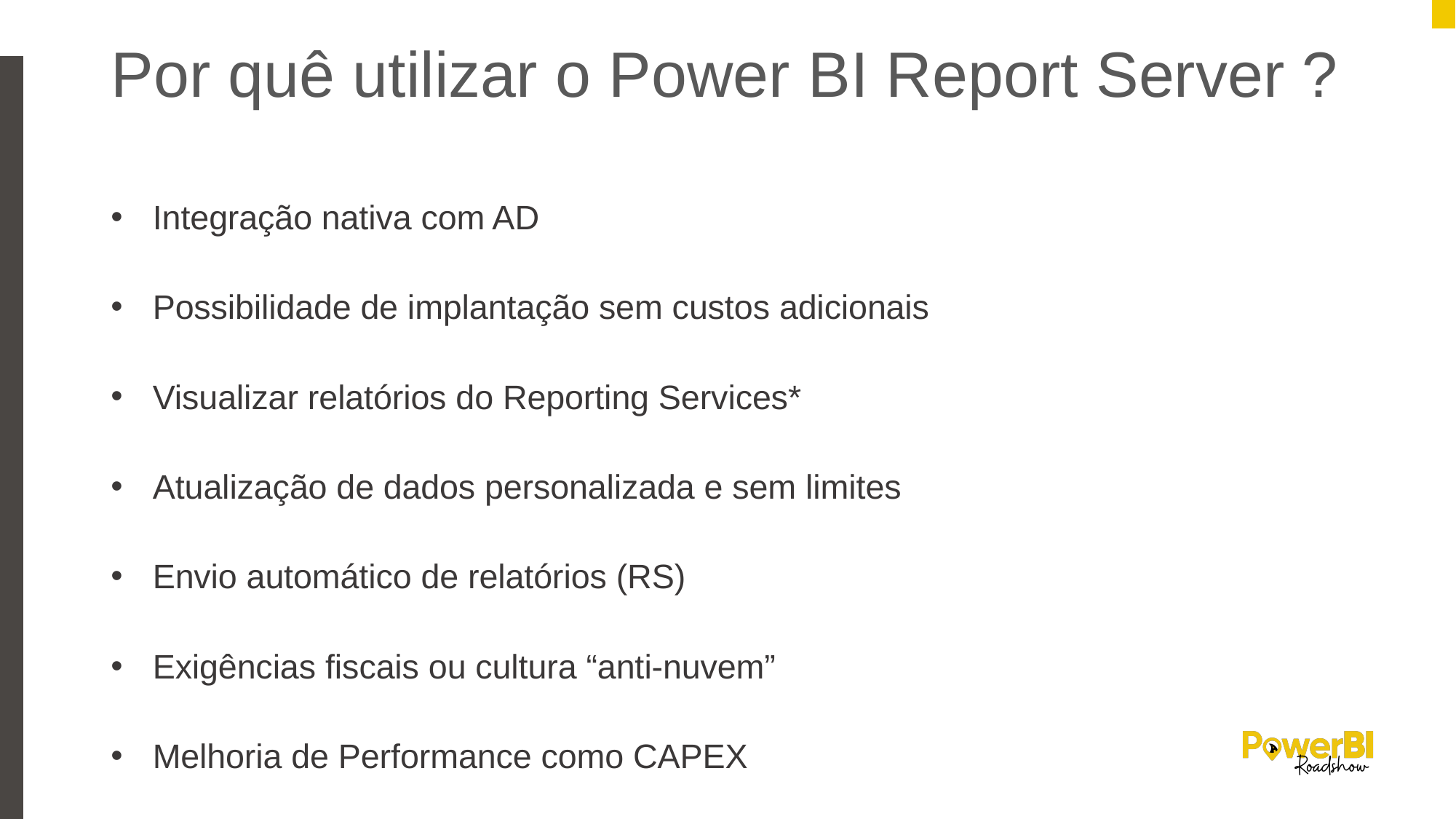

# Por quê utilizar o Power BI Report Server ?
Integração nativa com AD
Possibilidade de implantação sem custos adicionais
Visualizar relatórios do Reporting Services*
Atualização de dados personalizada e sem limites
Envio automático de relatórios (RS)
Exigências fiscais ou cultura “anti-nuvem”
Melhoria de Performance como CAPEX